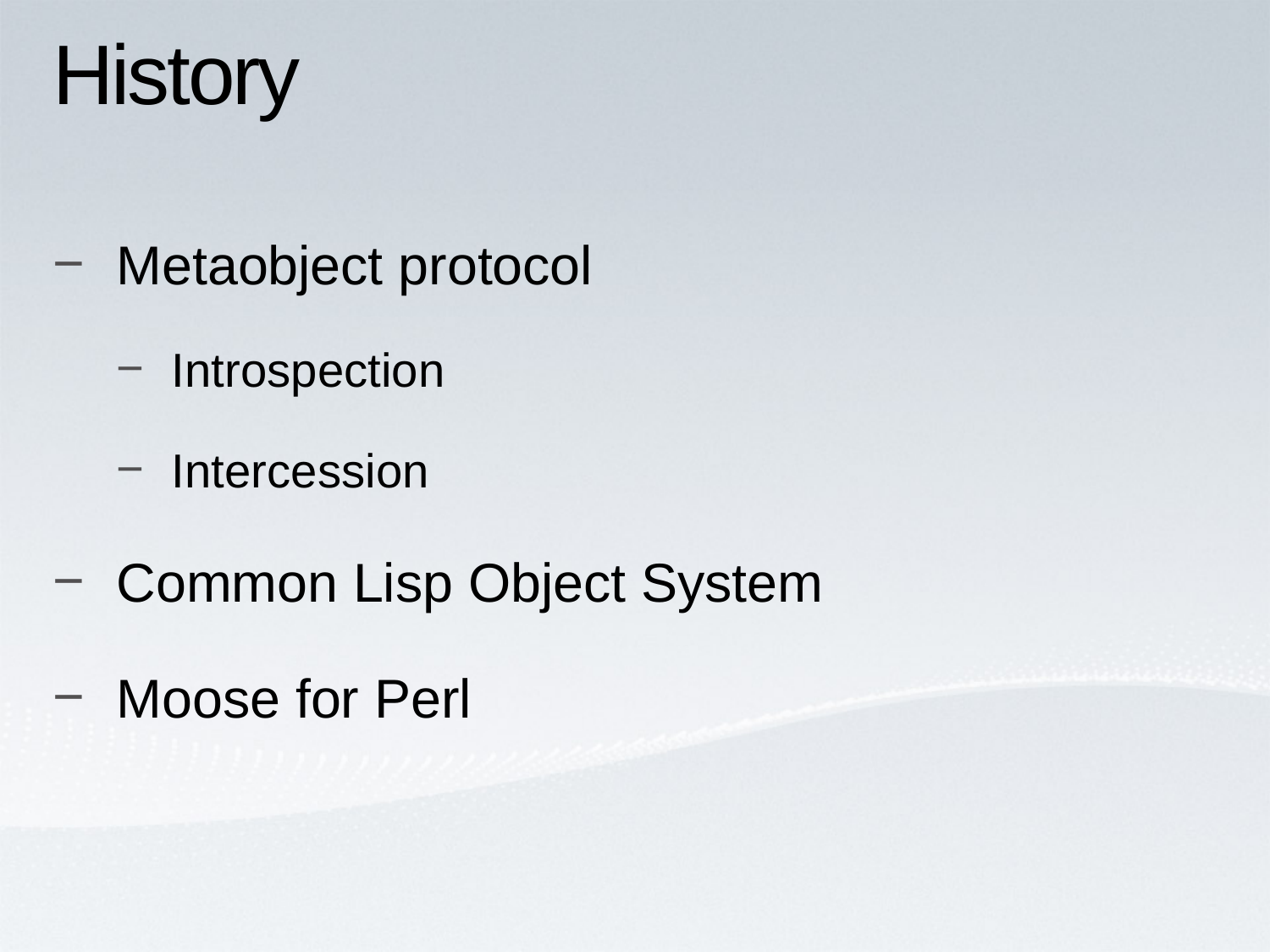

# History
Metaobject protocol
Introspection
Intercession
Common Lisp Object System
Moose for Perl